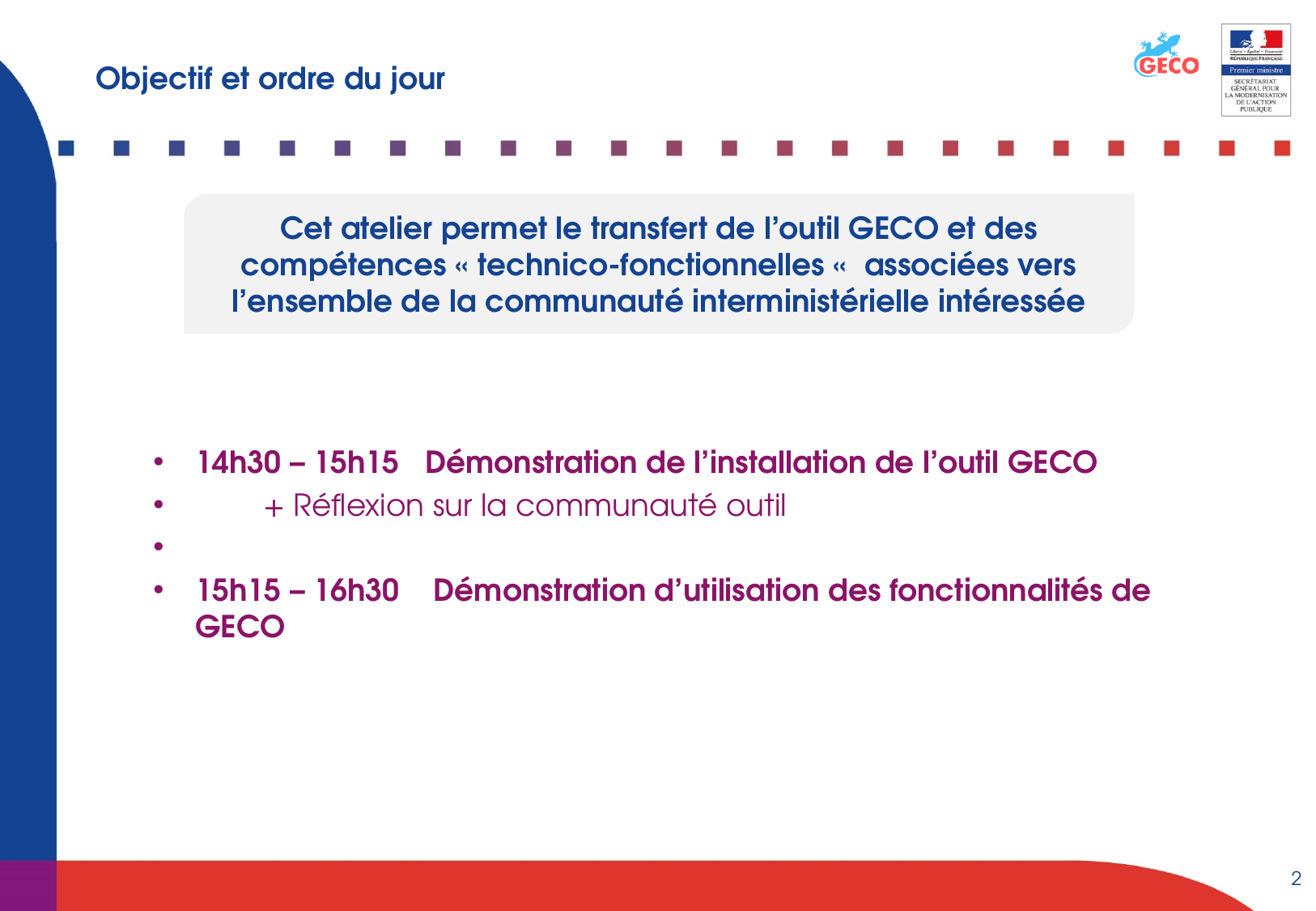

Objectif et ordre du jour
Cet atelier permet le transfert de l’outil GECO et des compétences « technico-fonctionnelles «  associées vers l’ensemble de la communauté interministérielle intéressée

14h30 – 15h15   Démonstration de l’installation de l’outil GECO
        + Réflexion sur la communauté outil

15h15 – 16h30    Démonstration d’utilisation des fonctionnalités de GECO